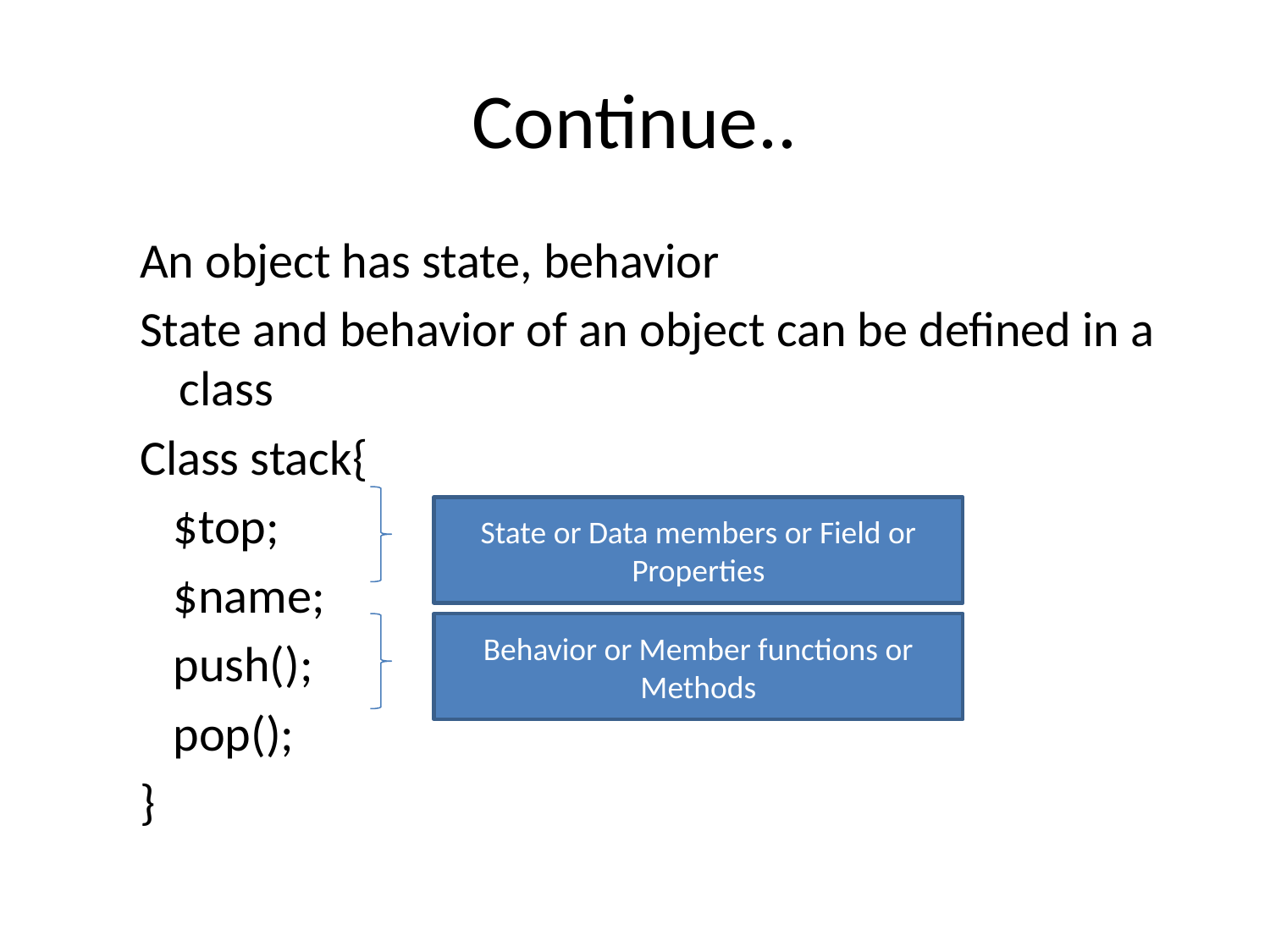

# Continue..
An object has state, behavior
State and behavior of an object can be defined in a class
Class stack{
   $top;
   $name;
   push();
   pop();
}

State or Data members or Field or Properties

Behavior or Member functions or Methods